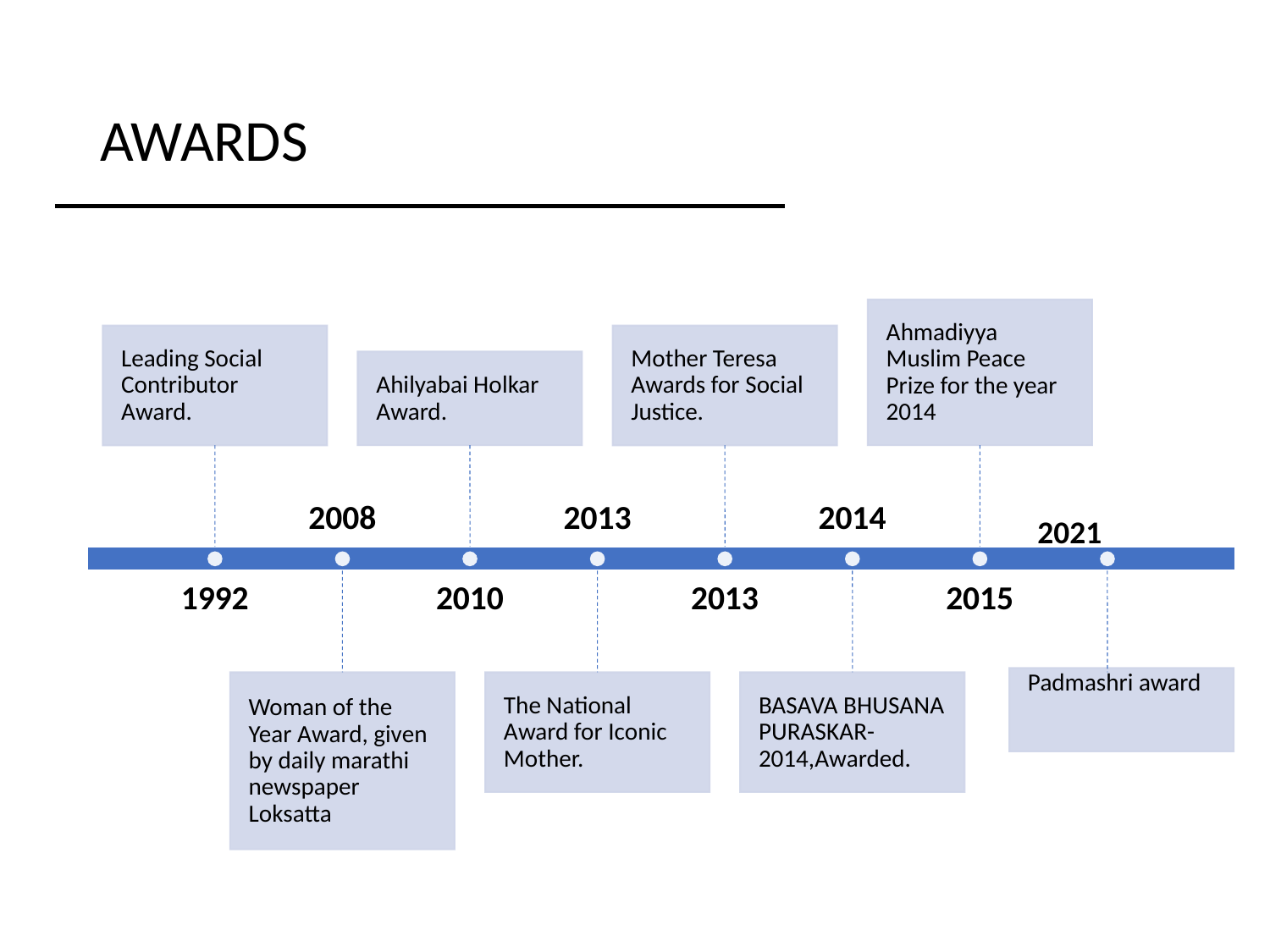

# AWARDS

1992
Leading Social Contributor Award.
2008
Woman of the Year Award, given by daily marathi newspaper Loksatta
2010
Ahilyabai Holkar Award.
2013
The National Award for Iconic Mother.
2013
Mother Teresa Awards for Social Justice.
2014
BASAVA BHUSANA PURASKAR-2014,Awarded.
2015
Ahmadiyya Muslim Peace Prize for the year 2014

Padmashri award
2021